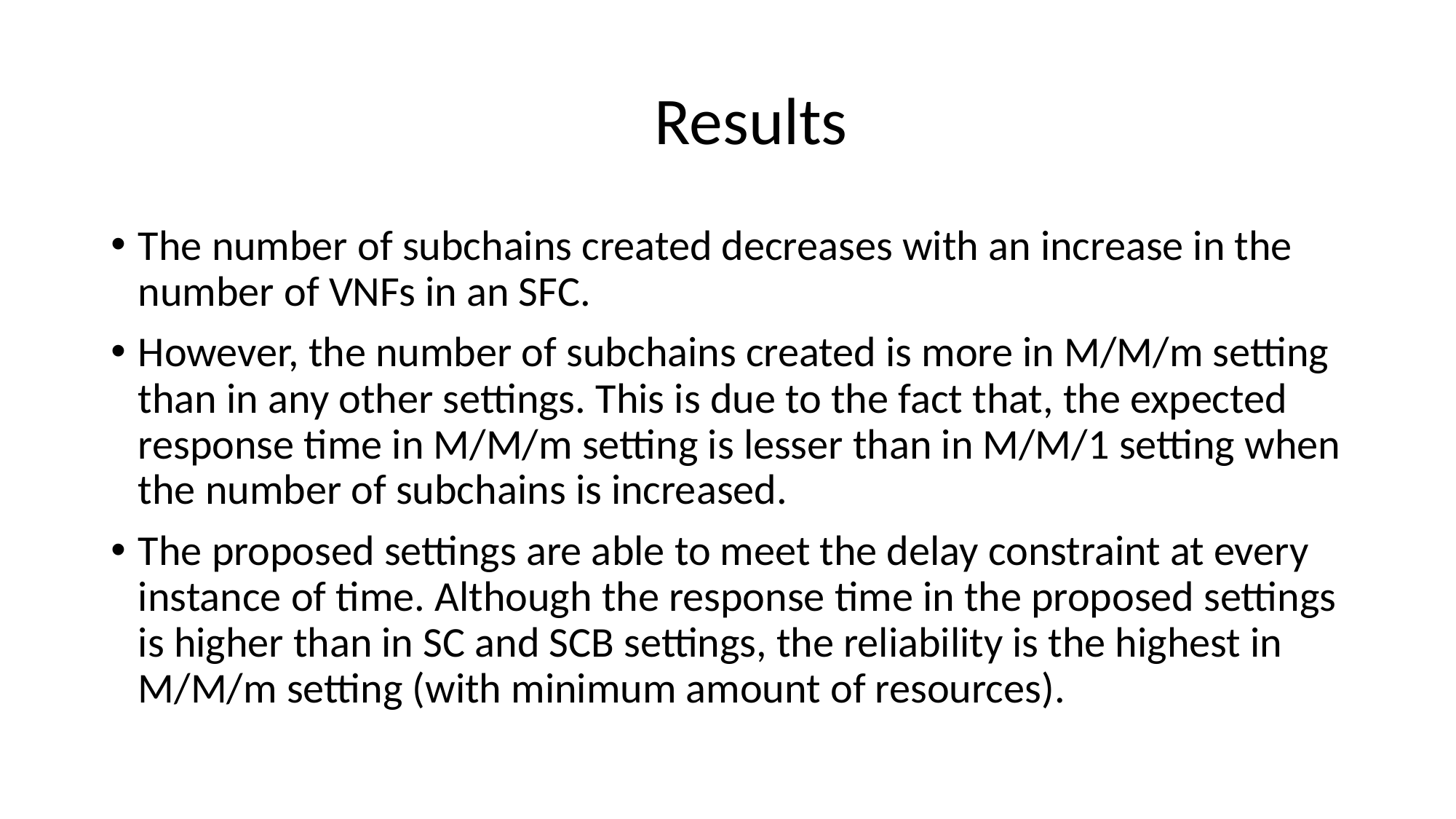

# Results
The number of subchains created decreases with an increase in the number of VNFs in an SFC.
However, the number of subchains created is more in M/M/m setting than in any other settings. This is due to the fact that, the expected response time in M/M/m setting is lesser than in M/M/1 setting when the number of subchains is increased.
The proposed settings are able to meet the delay constraint at every instance of time. Although the response time in the proposed settings is higher than in SC and SCB settings, the reliability is the highest in M/M/m setting (with minimum amount of resources).